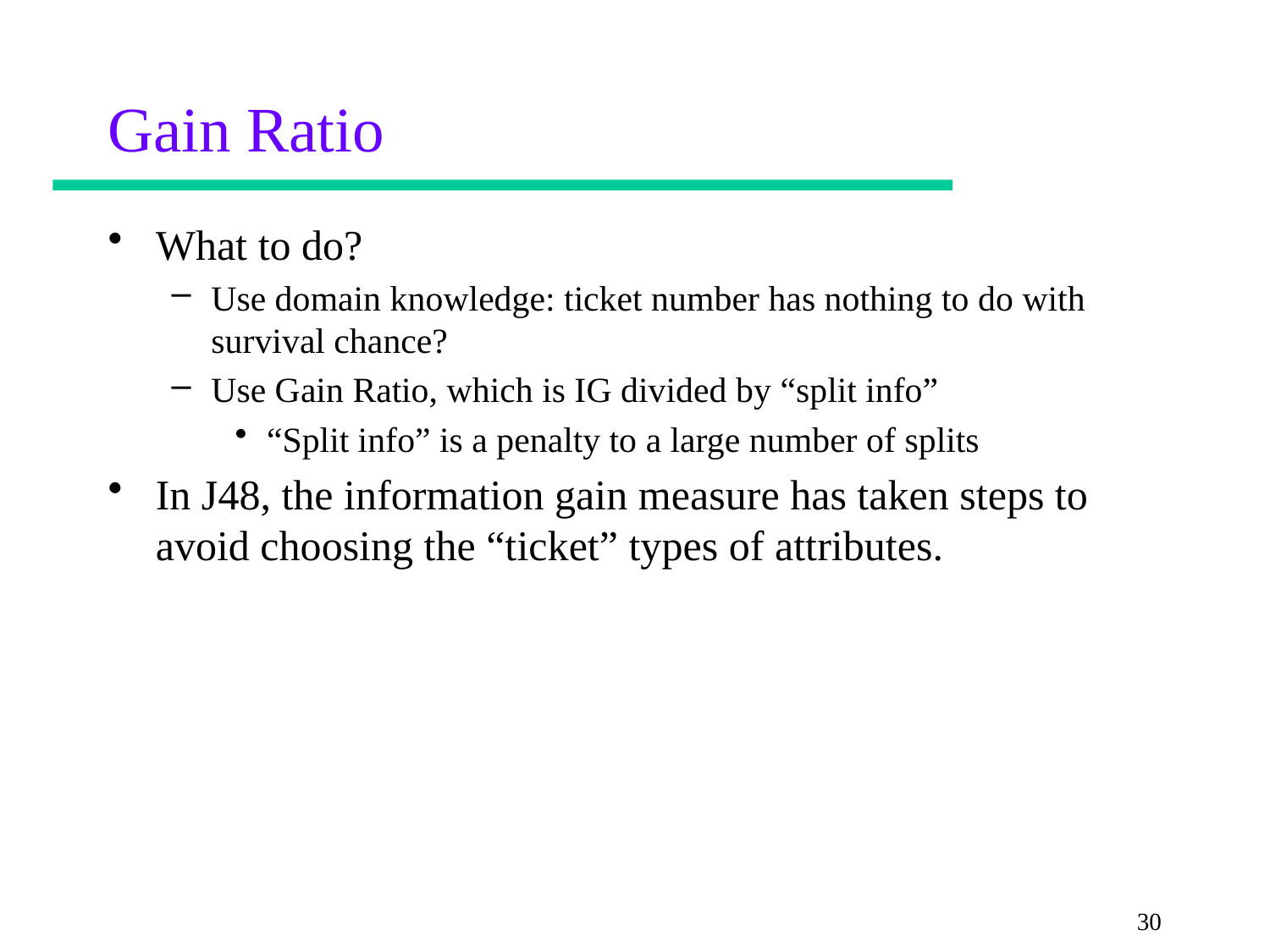

# Gain Ratio
What to do?
Use domain knowledge: ticket number has nothing to do with survival chance?
Use Gain Ratio, which is IG divided by “split info”
“Split info” is a penalty to a large number of splits
In J48, the information gain measure has taken steps to avoid choosing the “ticket” types of attributes.
30